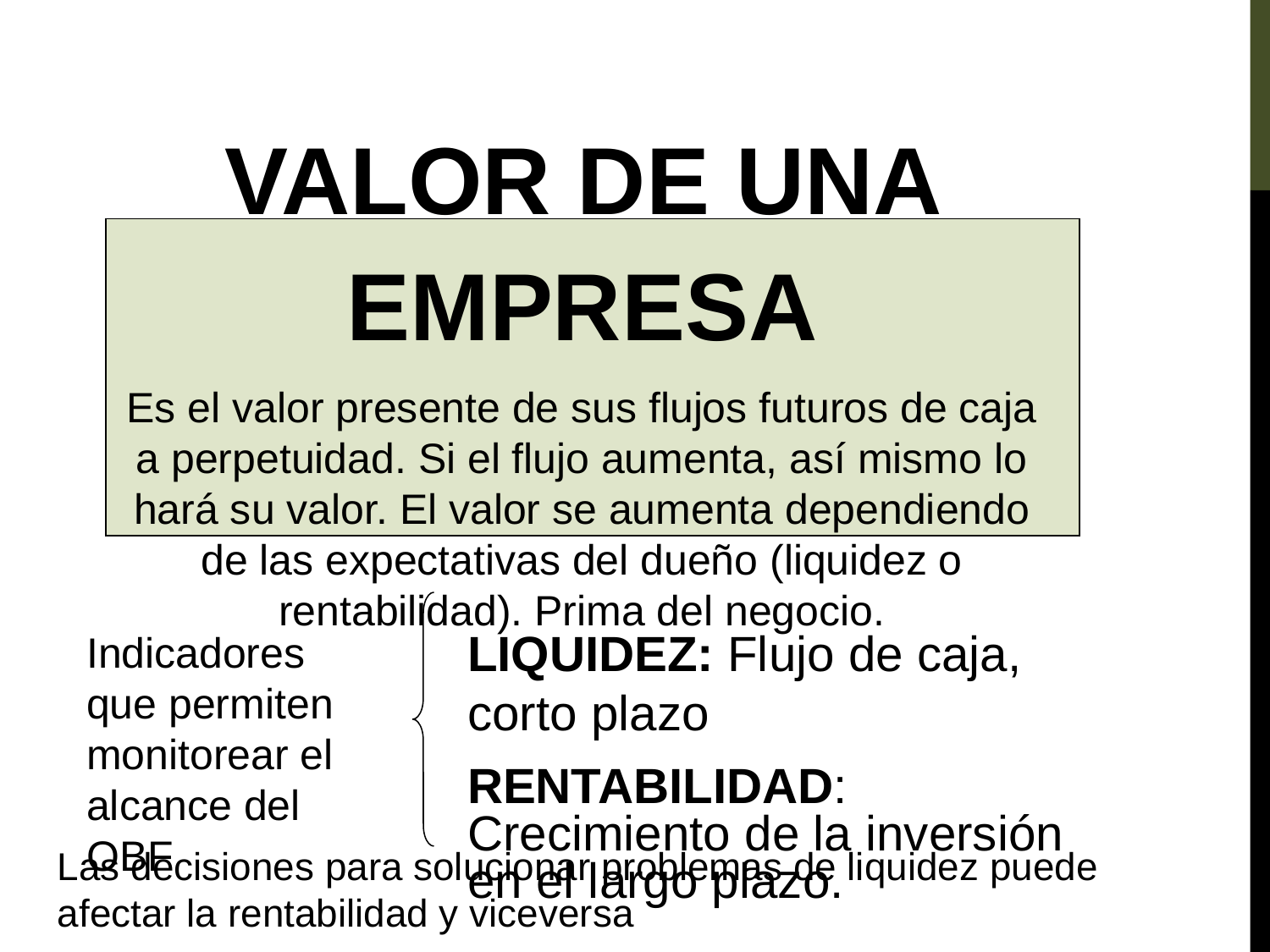

VALOR DE UNA EMPRESA
Es el valor presente de sus flujos futuros de caja a perpetuidad. Si el flujo aumenta, así mismo lo hará su valor. El valor se aumenta dependiendo de las expectativas del dueño (liquidez o rentabilidad). Prima del negocio.

LIQUIDEZ: Flujo de caja, corto plazo
RENTABILIDAD: Crecimiento de la inversión en el largo plazo.
Indicadores que permiten monitorear el alcance del OBF
Las decisiones para solucionar problemas de liquidez puede afectar la rentabilidad y viceversa